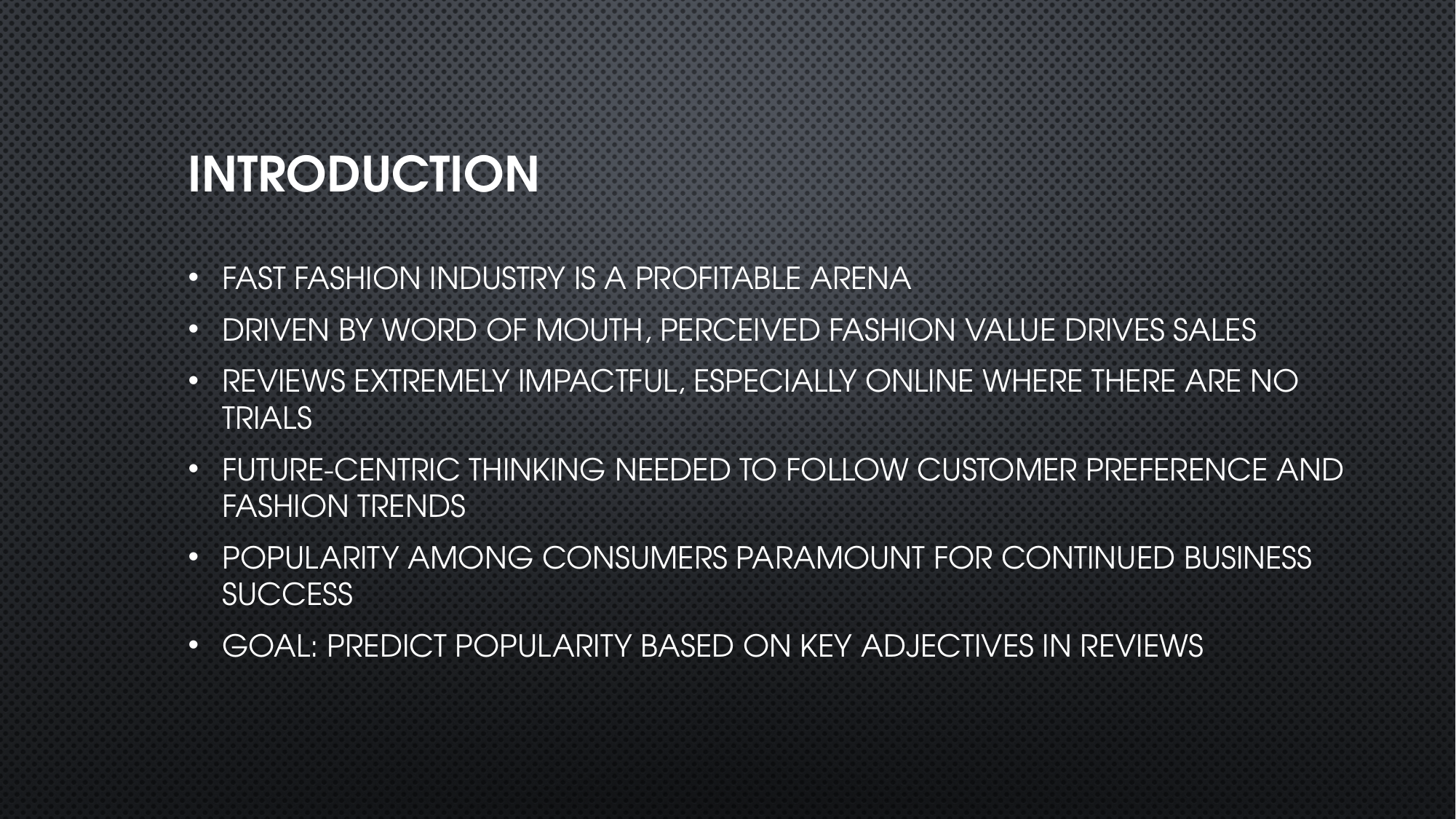

# Introduction
Fast fashion industry is a profitable arena
Driven by word of mouth, perceived fashion value drives sales
Reviews extremely impactful, especially online where there are no trials
Future-centric thinking needed to follow customer preference and fashion trends
Popularity among consumers paramount for continued business success
Goal: Predict popularity based on key adjectives in reviews